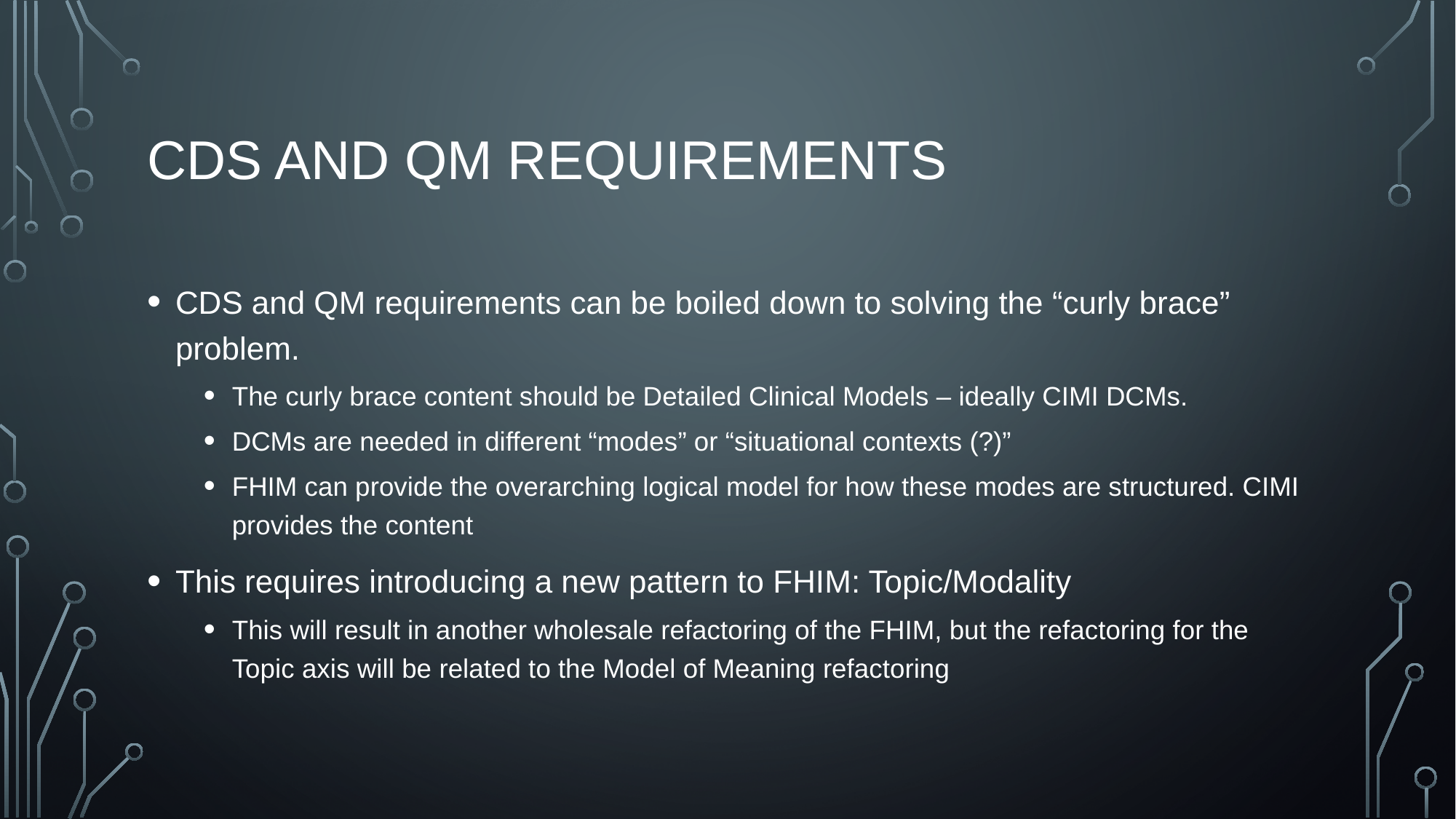

# CDS and qm requirements
CDS and QM requirements can be boiled down to solving the “curly brace” problem.
The curly brace content should be Detailed Clinical Models – ideally CIMI DCMs.
DCMs are needed in different “modes” or “situational contexts (?)”
FHIM can provide the overarching logical model for how these modes are structured. CIMI provides the content
This requires introducing a new pattern to FHIM: Topic/Modality
This will result in another wholesale refactoring of the FHIM, but the refactoring for the Topic axis will be related to the Model of Meaning refactoring